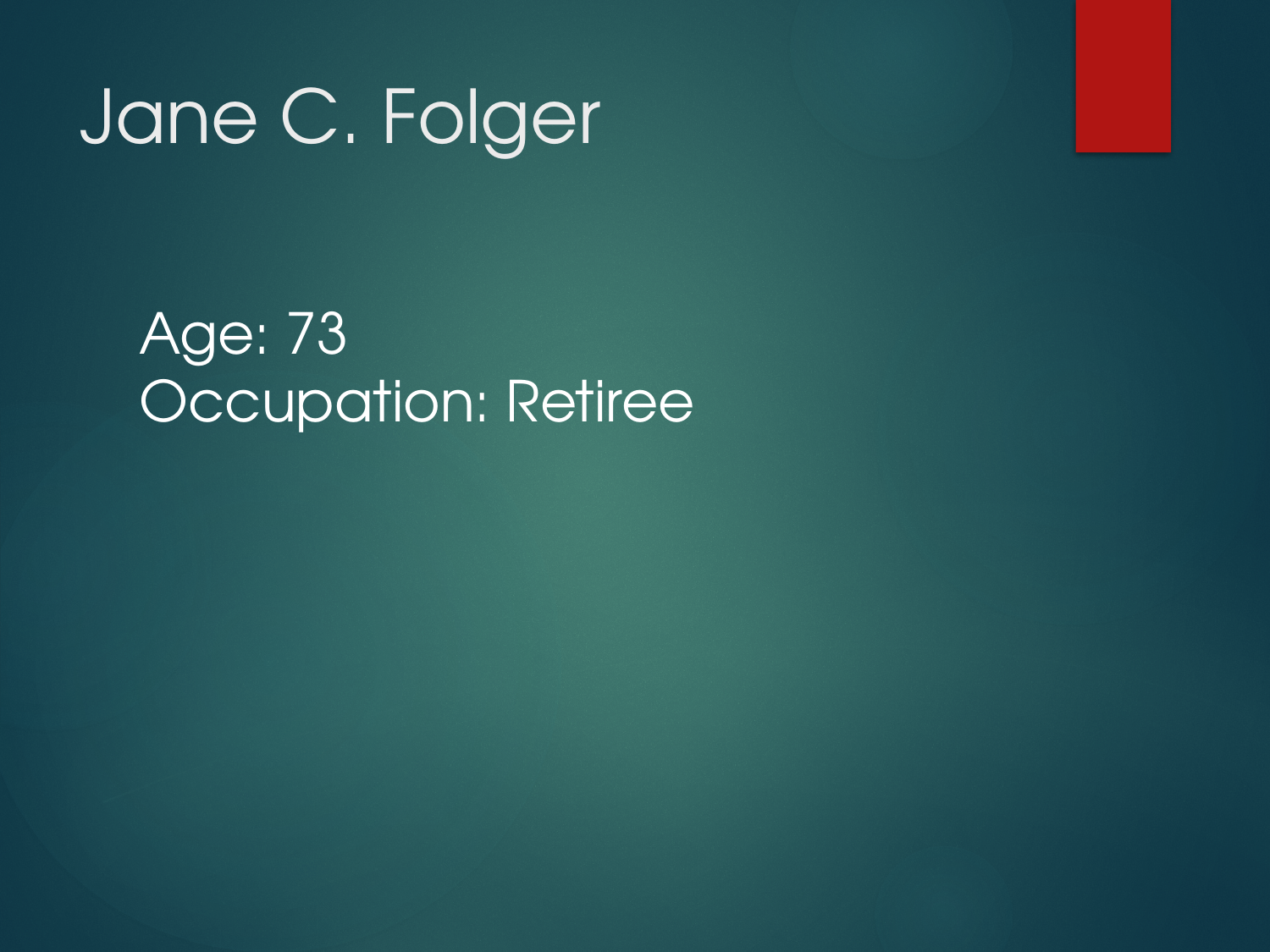

# Jane C. Folger

Age: 73
Occupation: Retiree